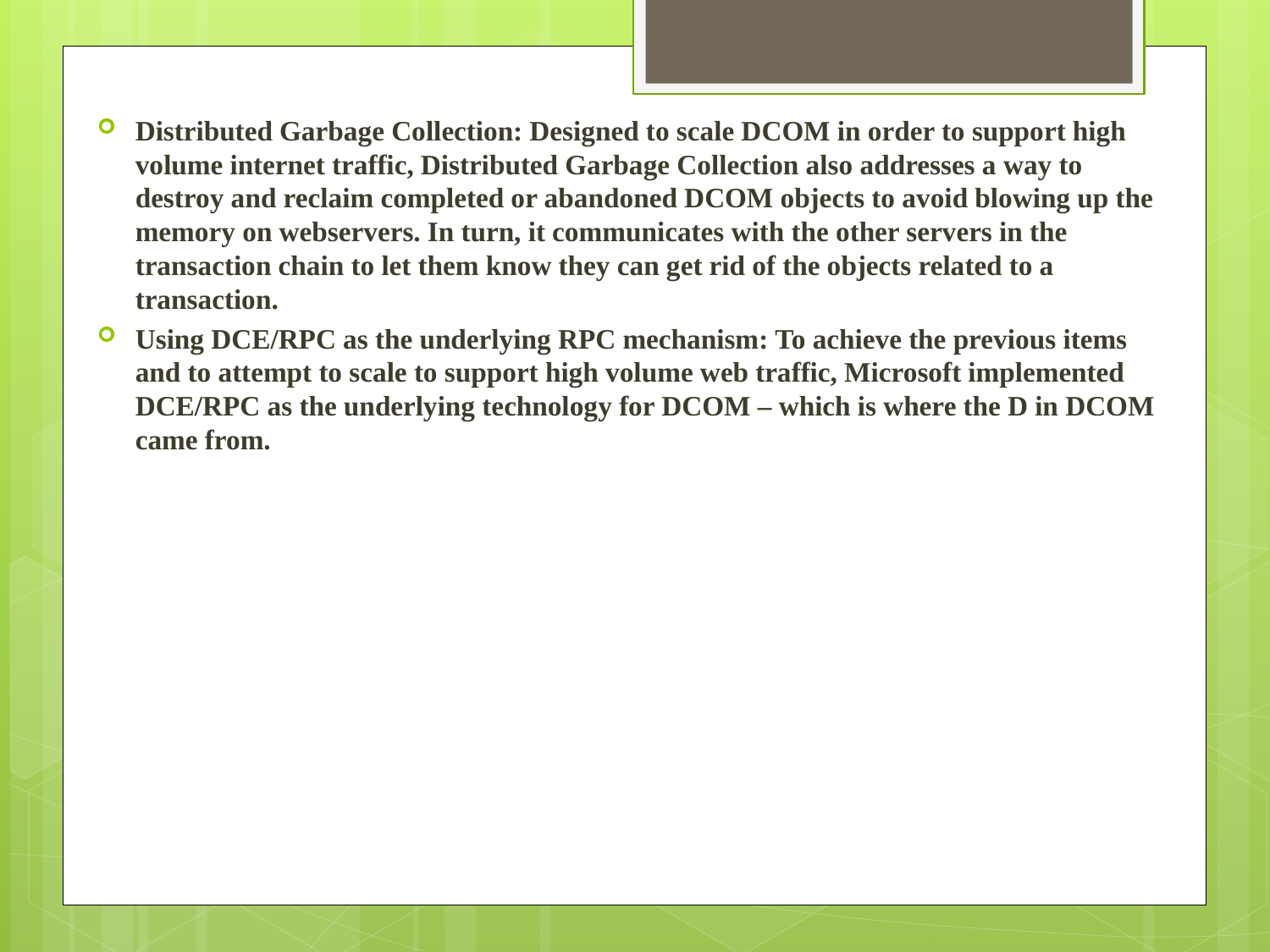

Distributed Garbage Collection: Designed to scale DCOM in order to support high volume internet traffic, Distributed Garbage Collection also addresses a way to destroy and reclaim completed or abandoned DCOM objects to avoid blowing up the memory on webservers. In turn, it communicates with the other servers in the transaction chain to let them know they can get rid of the objects related to a transaction.
Using DCE/RPC as the underlying RPC mechanism: To achieve the previous items and to attempt to scale to support high volume web traffic, Microsoft implemented DCE/RPC as the underlying technology for DCOM – which is where the D in DCOM came from.